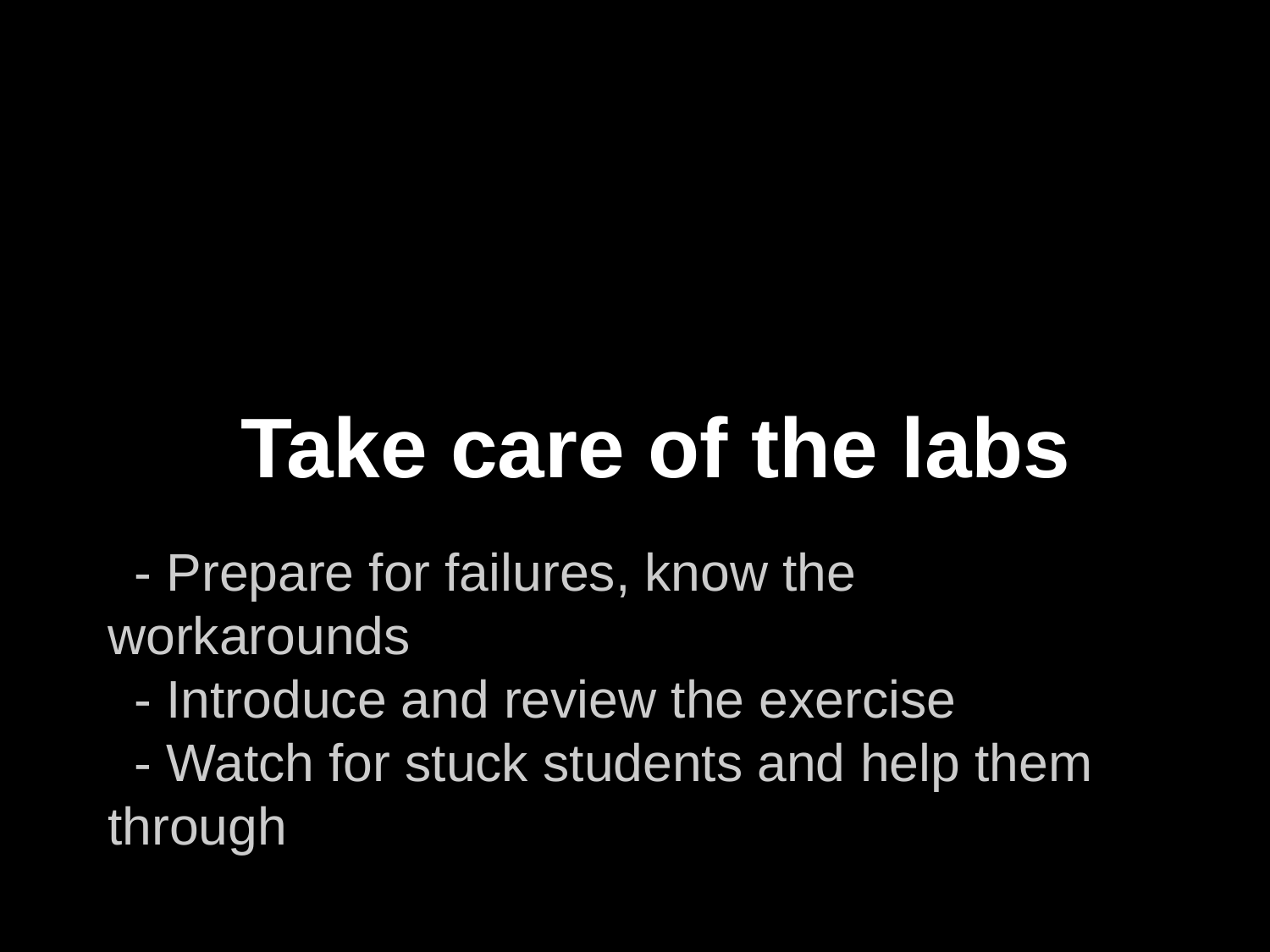

# Take care of the labs
- Prepare for failures, know the workarounds
- Introduce and review the exercise
- Watch for stuck students and help them through